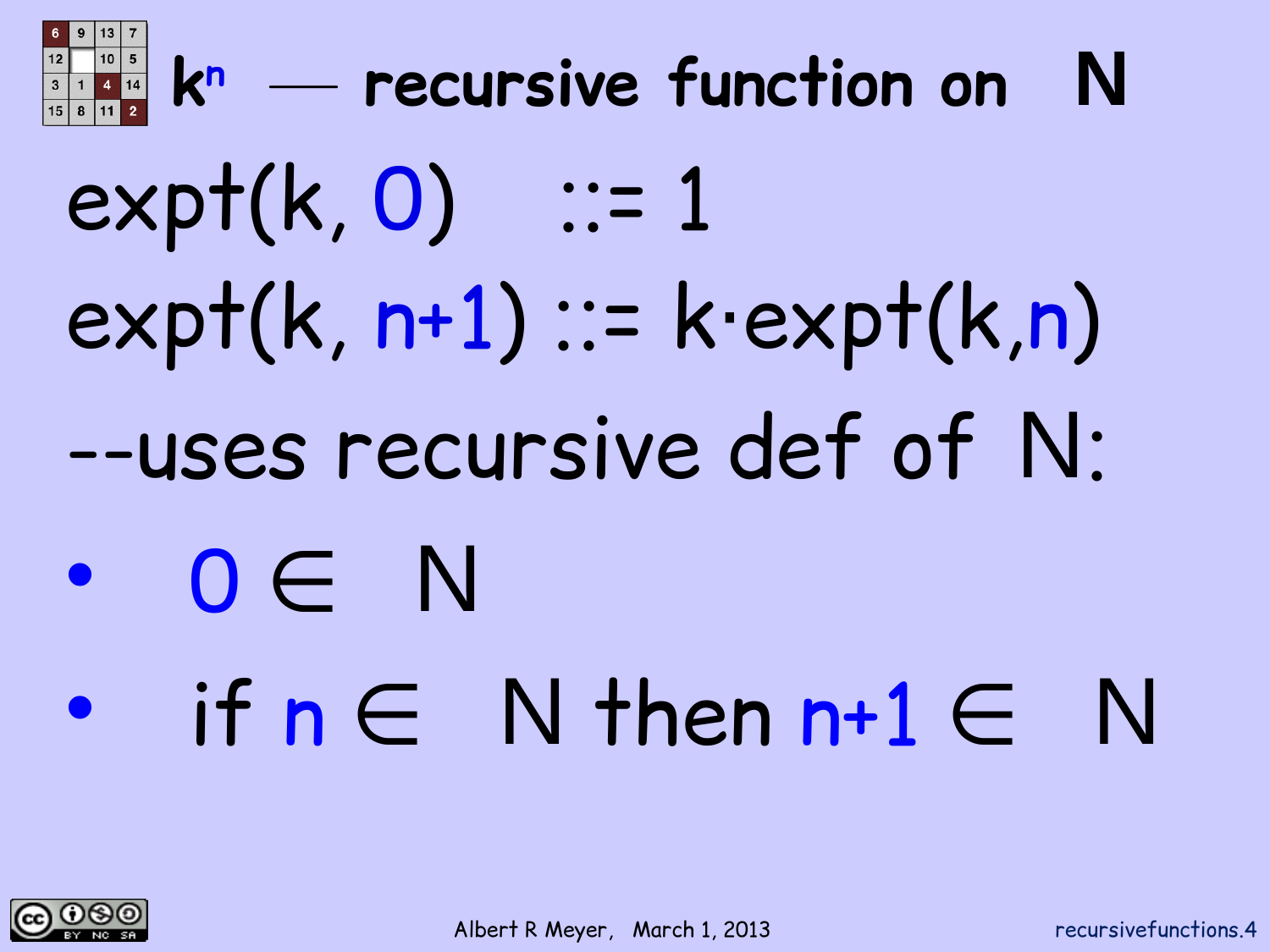

# kn   ⎯ recursive function on  N
expt(k, 0)    ::= 1
expt(k, n+1) ::= k⋅expt(k,n)
--uses recursive def of N:
   0 ∈  N
   if n ∈  N then n+1 ∈  N
recursivefunctions.4